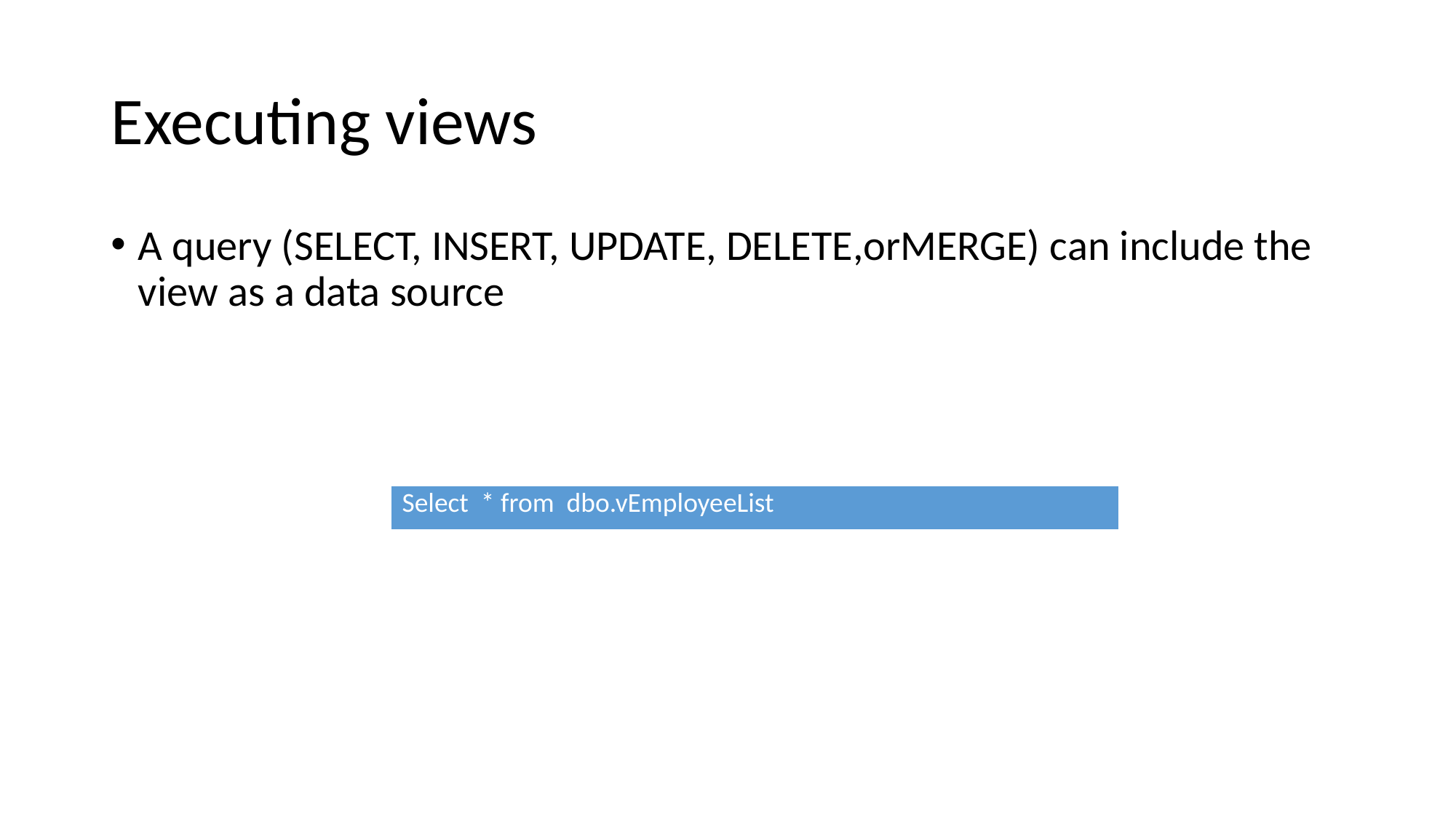

# Executing views
A query (SELECT, INSERT, UPDATE, DELETE,orMERGE) can include the view as a data source

| Select \* from dbo.vEmployeeList |
| --- |